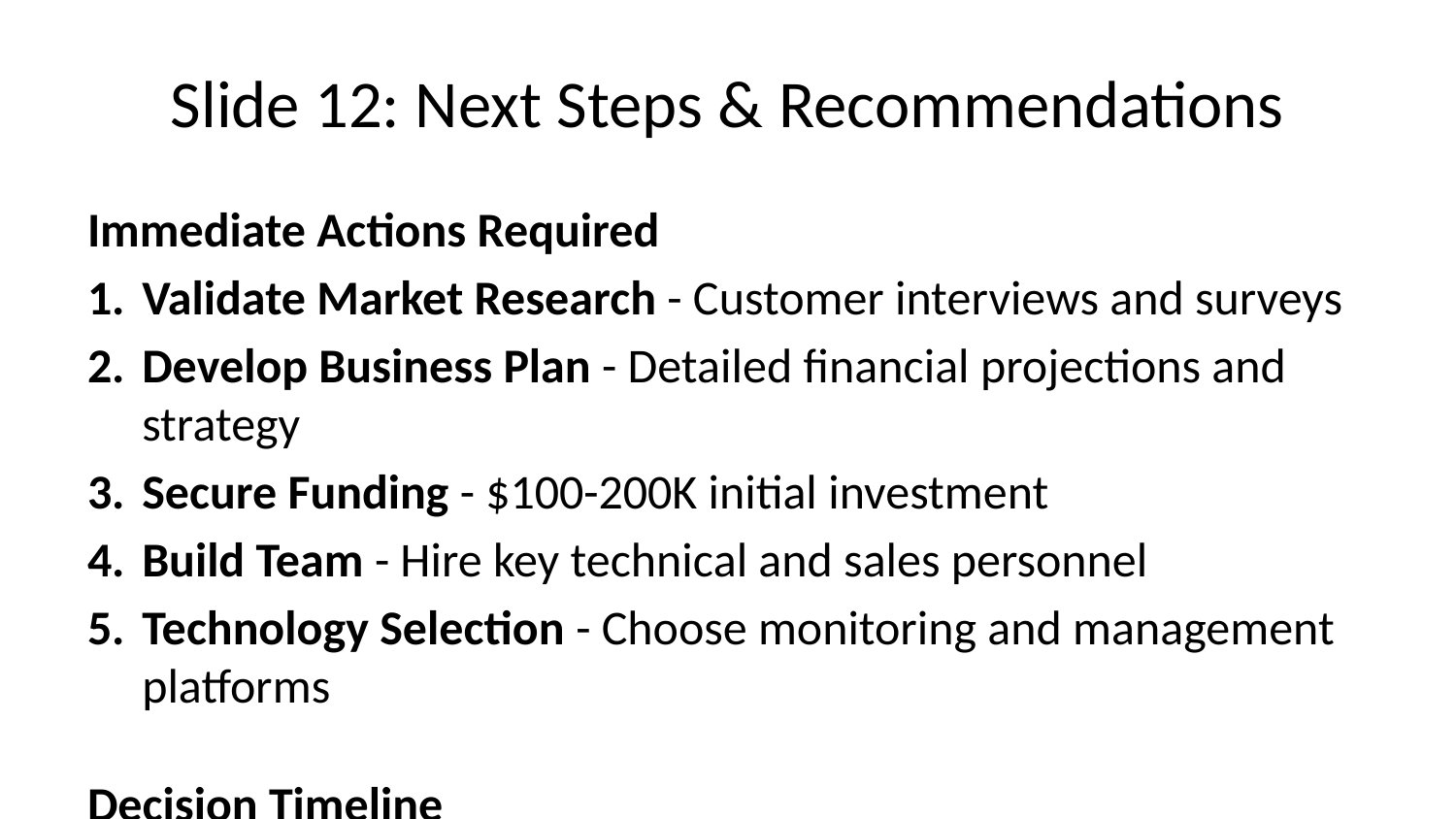

# Slide 12: Next Steps & Recommendations
Immediate Actions Required
Validate Market Research - Customer interviews and surveys
Develop Business Plan - Detailed financial projections and strategy
Secure Funding - $100-200K initial investment
Build Team - Hire key technical and sales personnel
Technology Selection - Choose monitoring and management platforms
Decision Timeline
Market validation: 30 days
Business plan completion: 60 days
Funding secured: 90 days
Market entry: 120-180 days
Expected Outcomes
✓ 15-20% market share in target segment within 24 months ✓ $3-5M annual revenue by Year 3 ✓ Market leadership position in technology and service